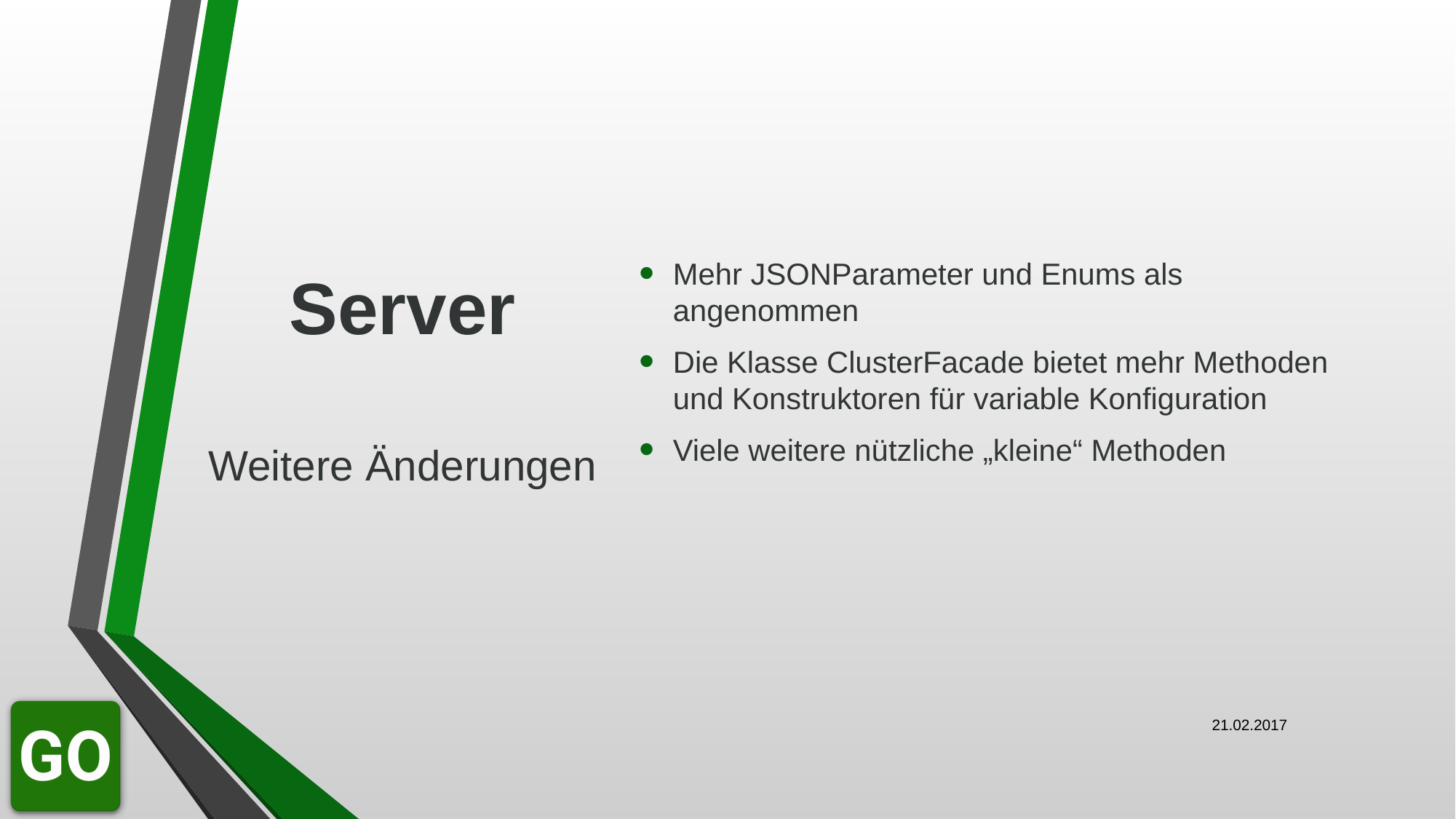

Mehr JSONParameter und Enums als angenommen
Die Klasse ClusterFacade bietet mehr Methoden und Konstruktoren für variable Konfiguration
Viele weitere nützliche „kleine“ Methoden

# Server
Weitere Änderungen
21.02.2017